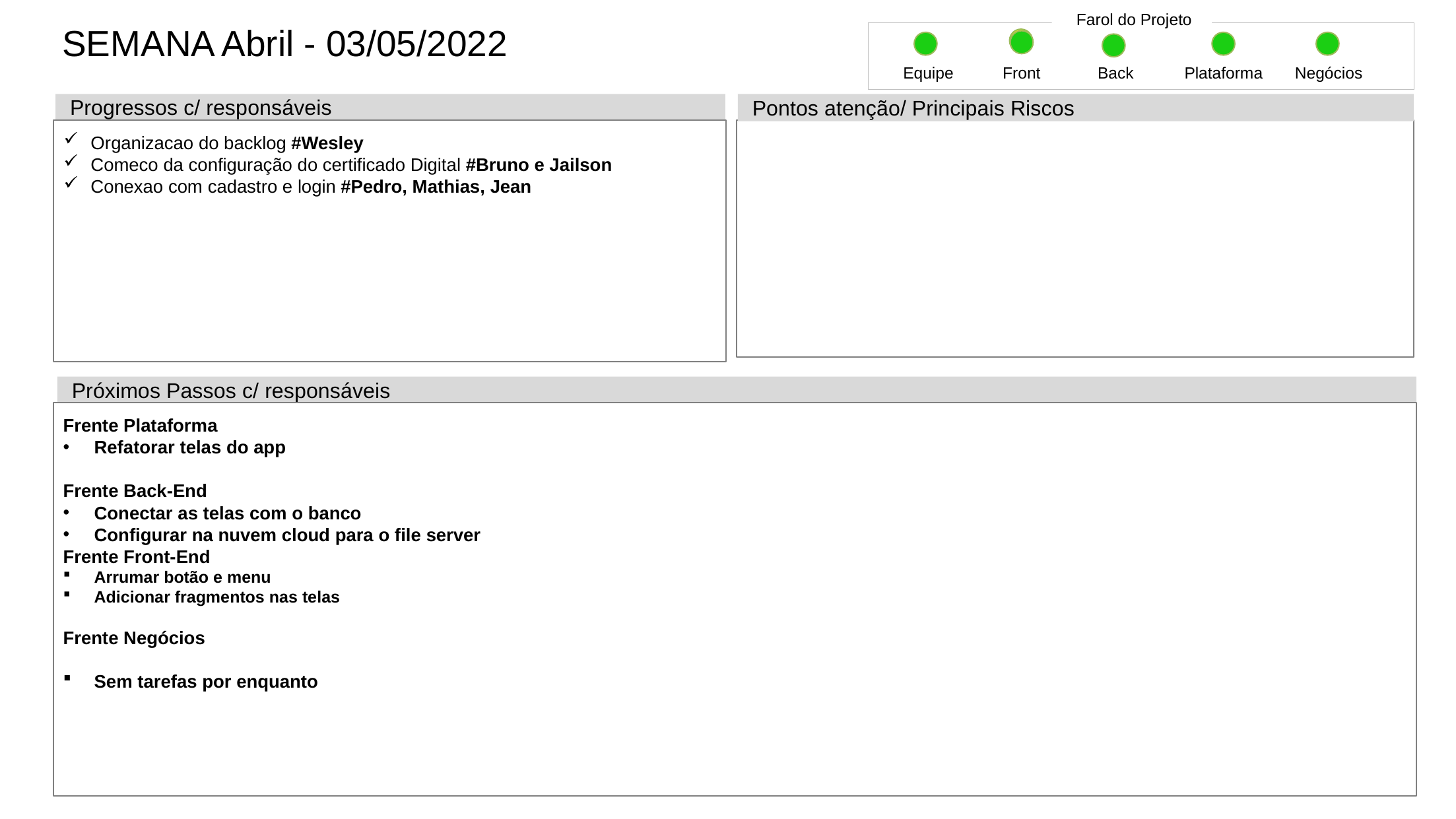

Farol do Projeto
# SEMANA Abril - 03/05/2022

Equipe
Front
Back
Plataforma
Negócios
Pontos atenção/ Principais Riscos
Progressos c/ responsáveis
Organizacao do backlog #Wesley
Comeco da configuração do certificado Digital #Bruno e Jailson
Conexao com cadastro e login #Pedro, Mathias, Jean

Próximos Passos c/ responsáveis
Frente Plataforma
Refatorar telas do app

Frente Back-End
Conectar as telas com o banco
Configurar na nuvem cloud para o file server
Frente Front-End
Arrumar botão e menu
Adicionar fragmentos nas telas
Frente Negócios

Sem tarefas por enquanto